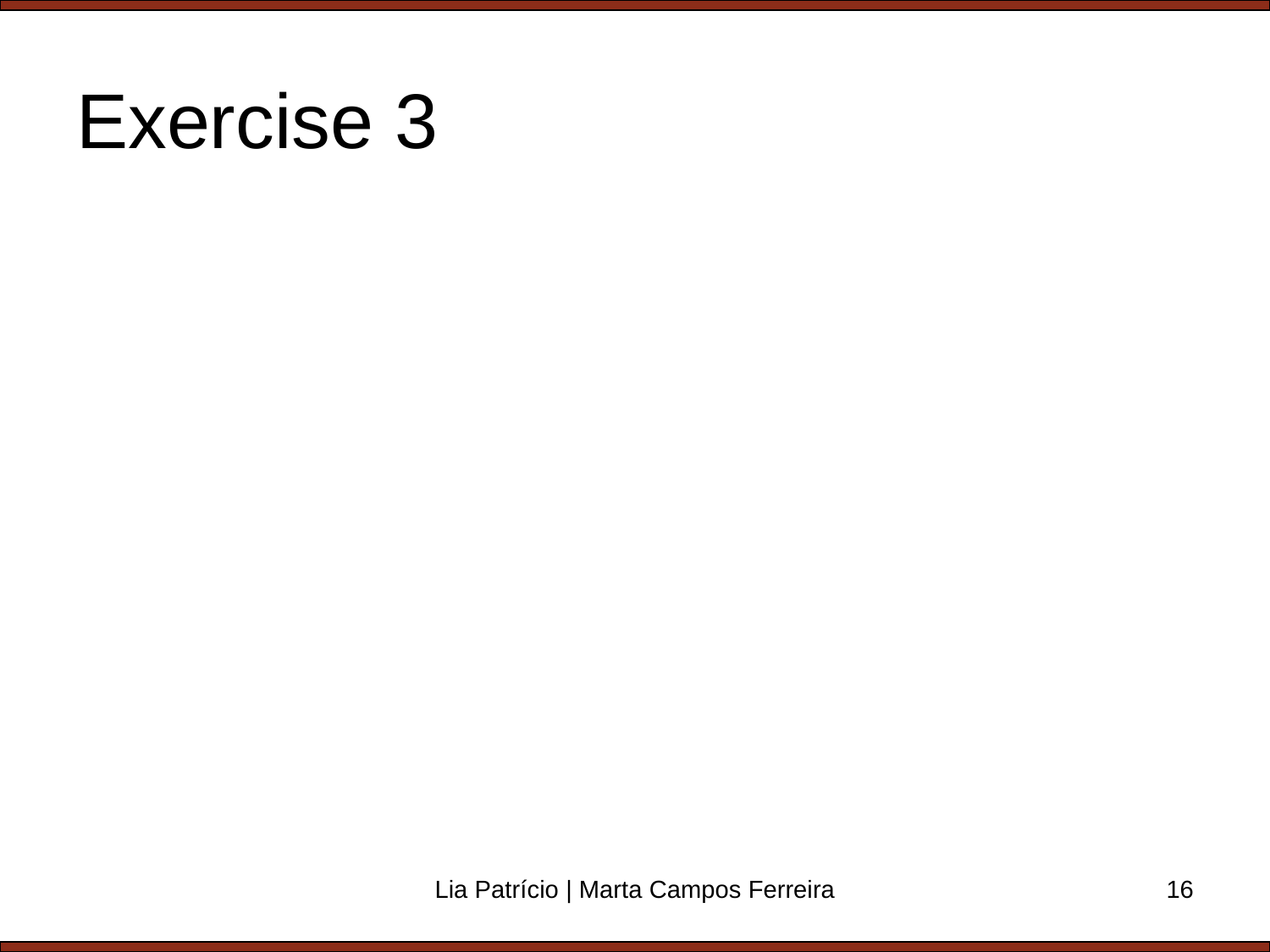

# Exercise 3
Lia Patrício | Marta Campos Ferreira
16